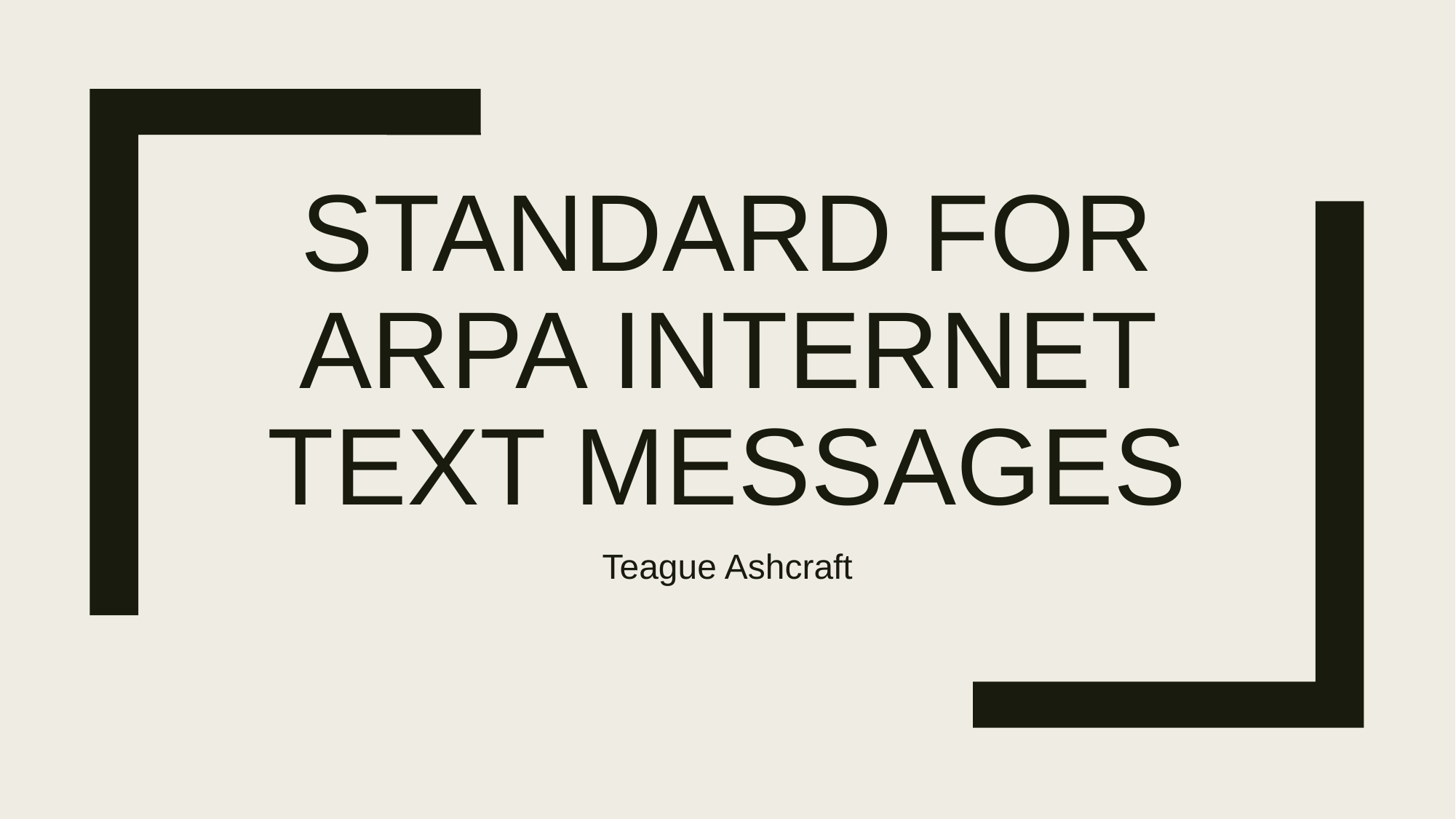

# Standard for ARPA Internet text messages
Teague Ashcraft